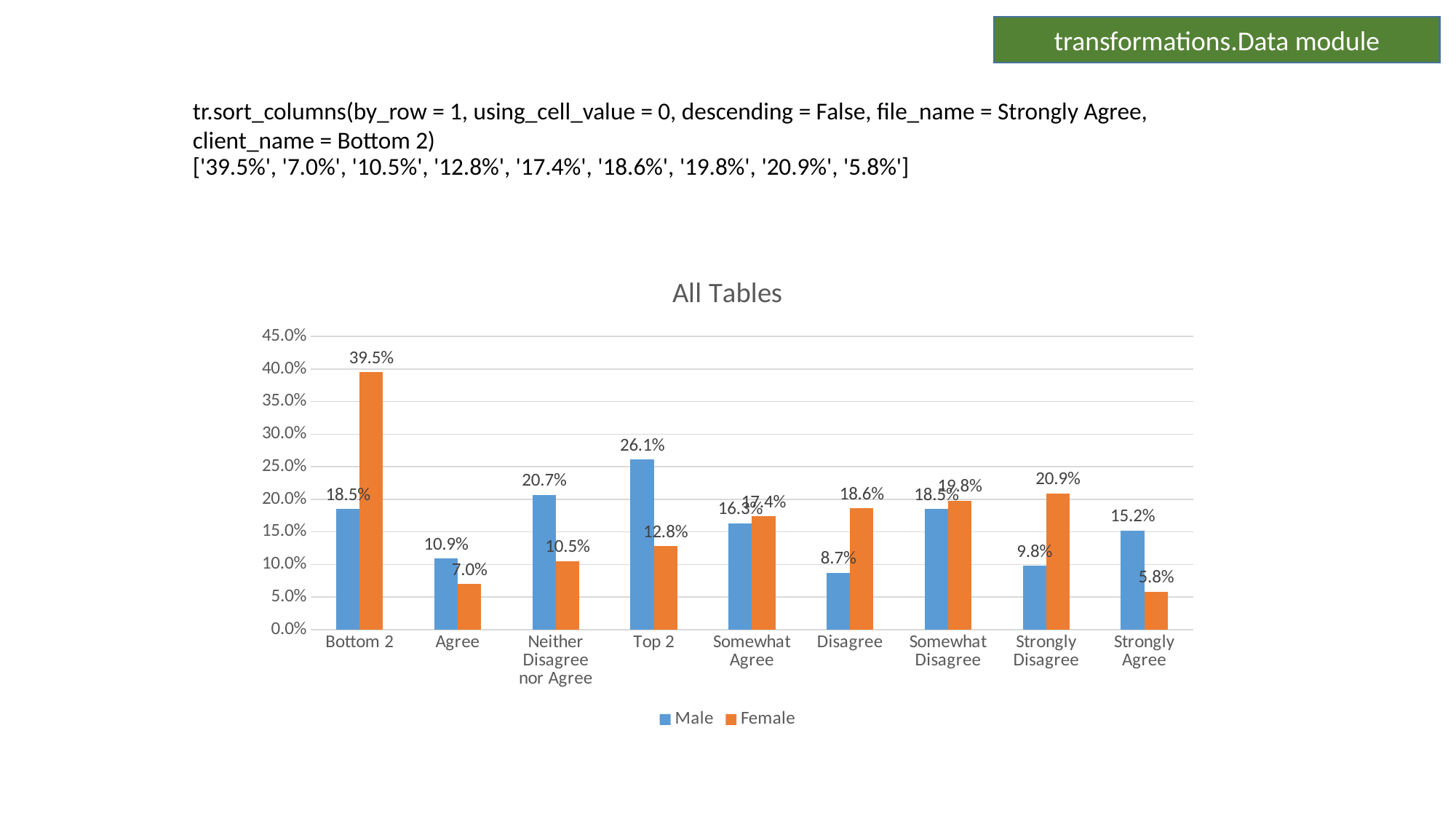

transformations.Data module
# tr.sort_columns(by_row = 1, using_cell_value = 0, descending = False, file_name = Strongly Agree, client_name = Bottom 2)
['39.5%', '7.0%', '10.5%', '12.8%', '17.4%', '18.6%', '19.8%', '20.9%', '5.8%']

### Chart: All Tables

| Category | Male | Female |
|---|---|---|
| Bottom 2 | 0.185 | 0.395 |
| Agree | 0.109 | 0.07 |
| Neither Disagree nor Agree | 0.207 | 0.105 |
| Top 2 | 0.261 | 0.128 |
| Somewhat Agree | 0.163 | 0.174 |
| Disagree | 0.087 | 0.18600000000000003 |
| Somewhat Disagree | 0.185 | 0.198 |
| Strongly Disagree | 0.098 | 0.209 |
| Strongly Agree | 0.152 | 0.057999999999999996 |